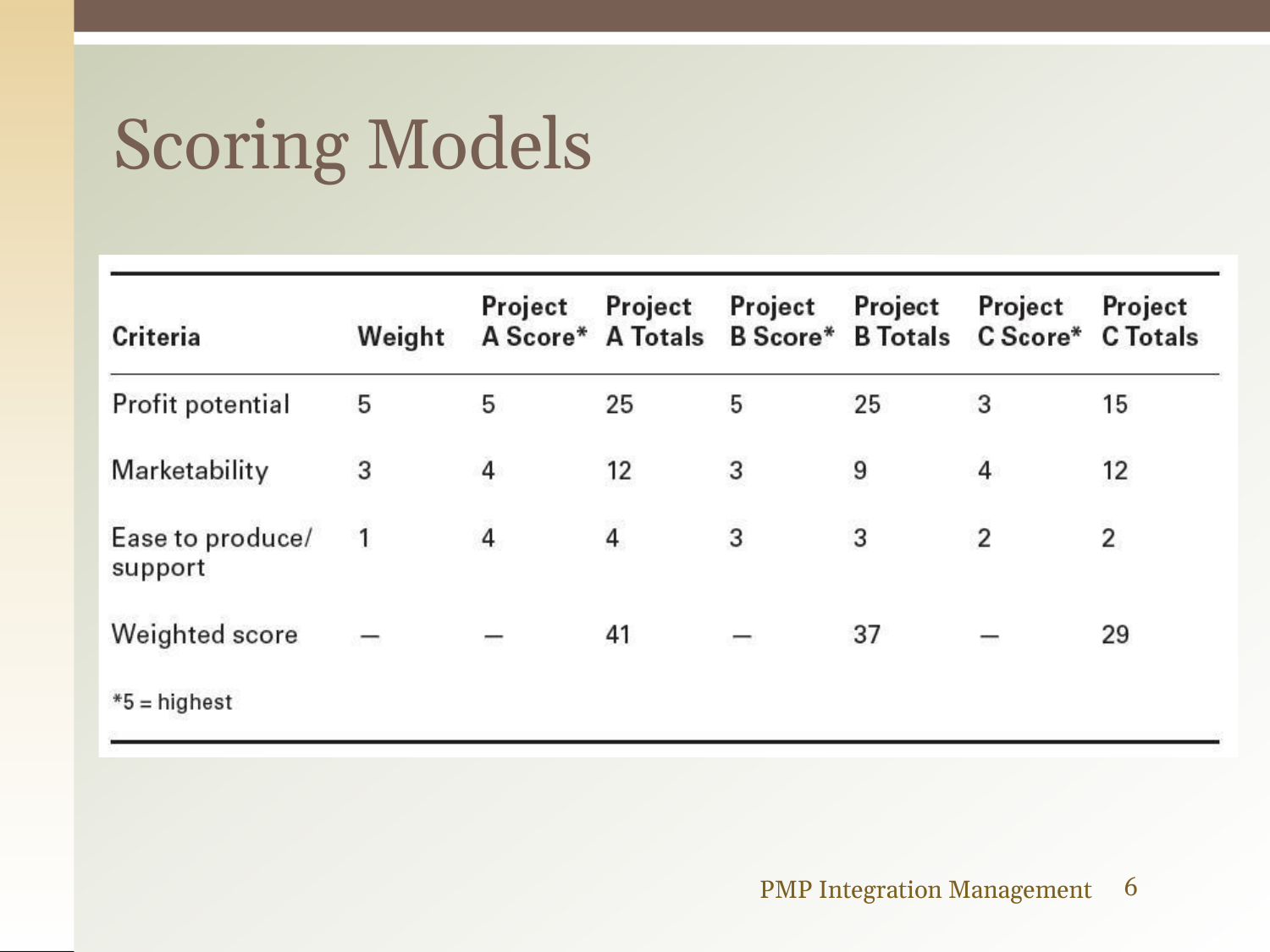

# Scoring Models

PMP Integration Management
6